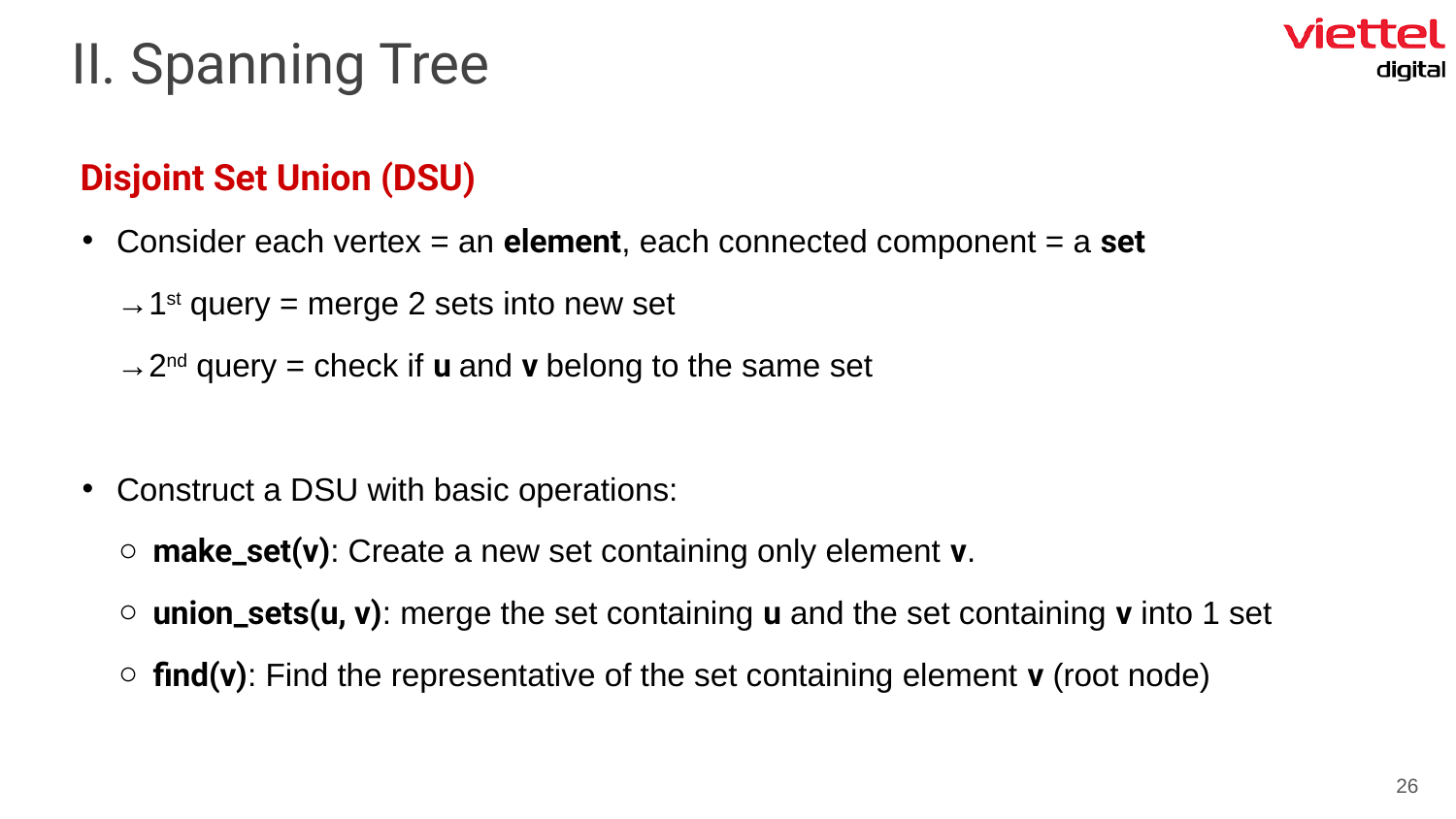

II. Spanning Tree
Disjoint Set Union (DSU)
Consider each vertex = an element, each connected component = a set
→1st query = merge 2 sets into new set
→2nd query = check if u and v belong to the same set

Construct a DSU with basic operations:
make_set(v): Create a new set containing only element v.
union_sets(u, v): merge the set containing u and the set containing v into 1 set
find(v): Find the representative of the set containing element v (root node)
26